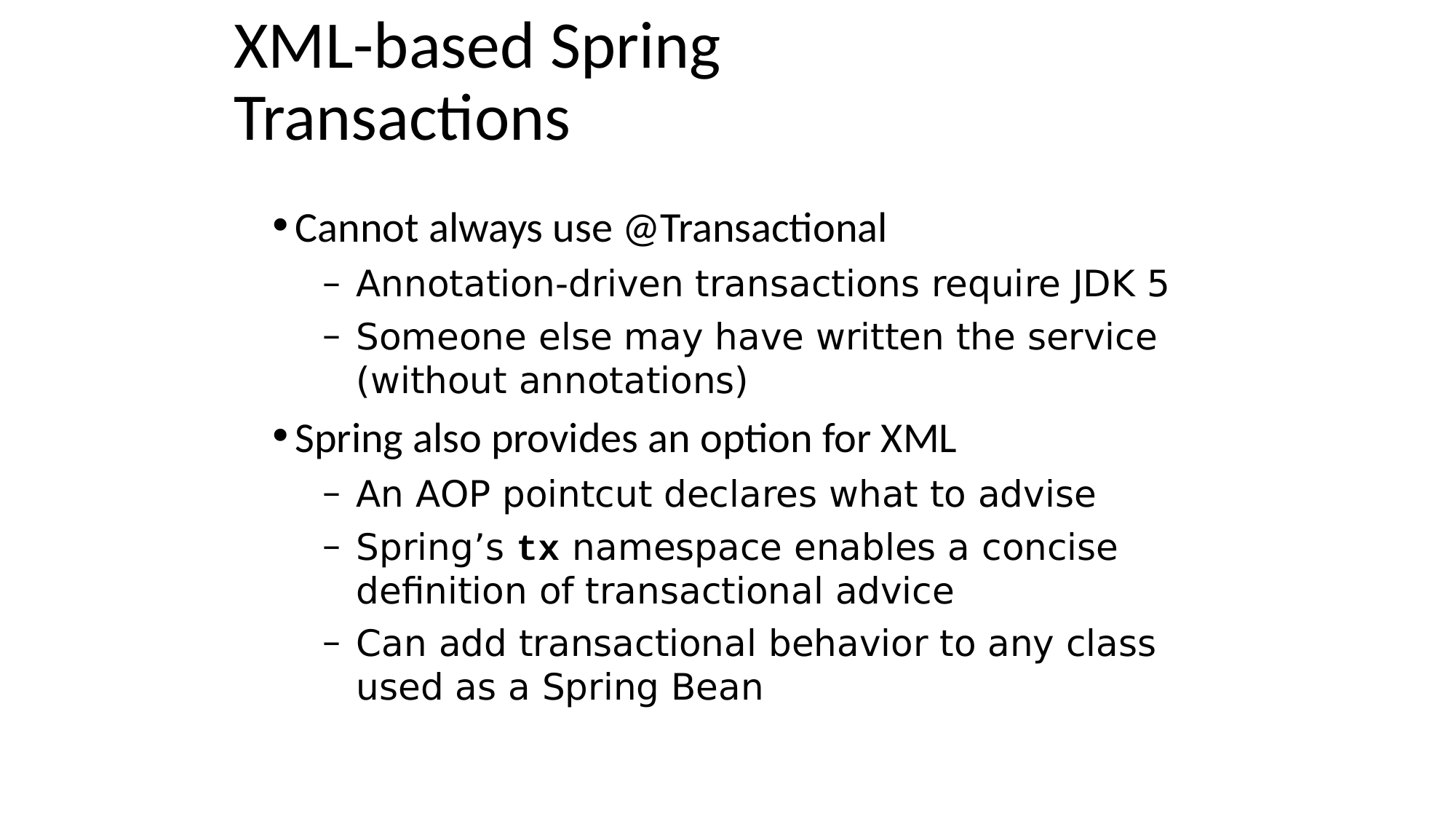

XML-based Spring Transactions
Cannot always use @Transactional
Annotation-driven transactions require JDK 5
Someone else may have written the service (without annotations)
Spring also provides an option for XML
An AOP pointcut declares what to advise
Spring’s tx namespace enables a concise definition of transactional advice
Can add transactional behavior to any class used as a Spring Bean